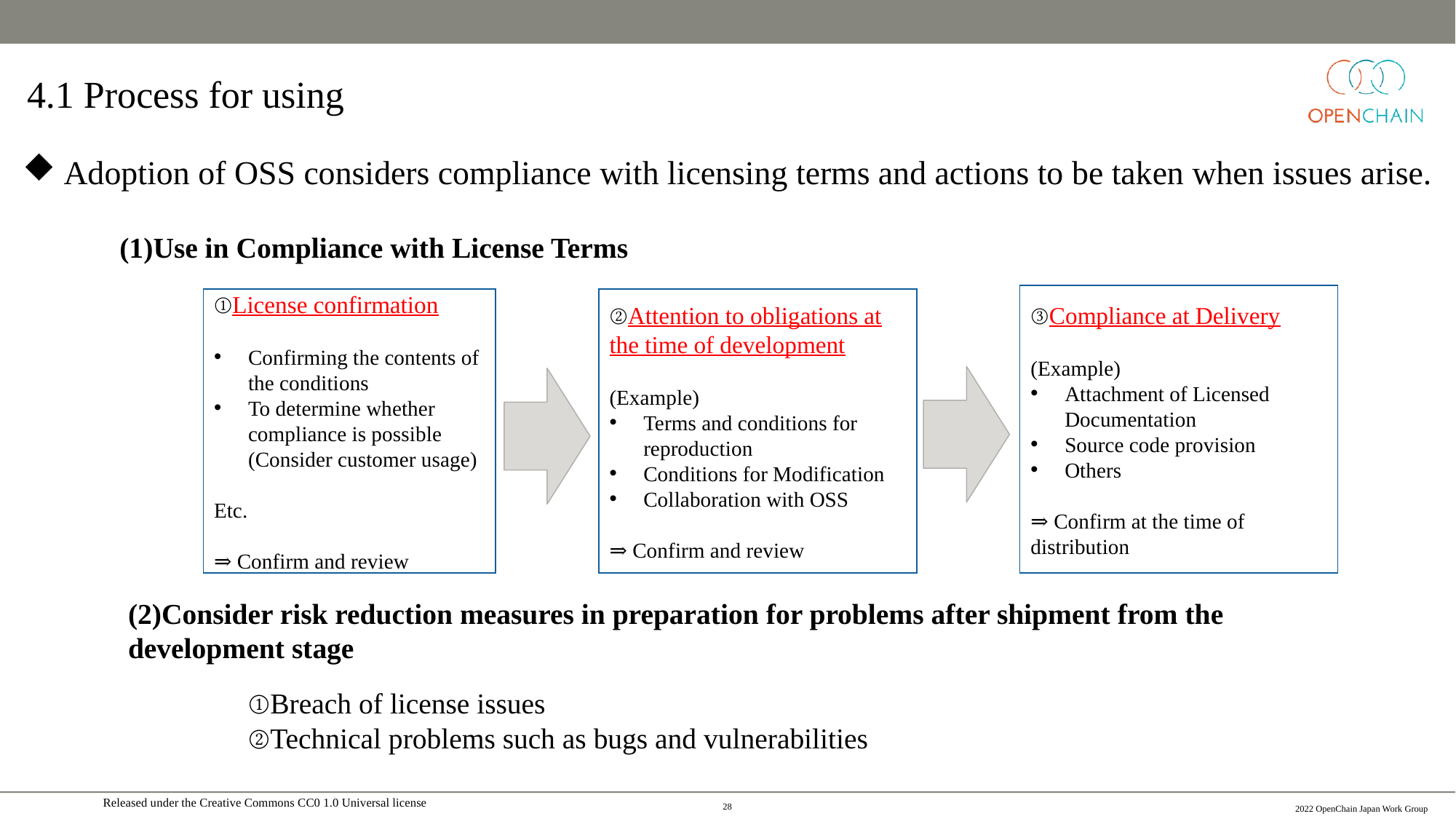

# 4.1 Process for using
Adoption of OSS considers compliance with licensing terms and actions to be taken when issues arise.
(1)Use in Compliance with License Terms
③Compliance at Delivery

(Example)
Attachment of Licensed Documentation
Source code provision
Others

⇒ Confirm at the time of distribution
①License confirmation

Confirming the contents of the conditions
To determine whether compliance is possible (Consider customer usage)
　　　　　　　　　　　Etc.

⇒ Confirm and review
②Attention to obligations at the time of development

(Example)
Terms and conditions for reproduction
Conditions for Modification
Collaboration with OSS

⇒ Confirm and review

(2)Consider risk reduction measures in preparation for problems after shipment from the development stage
①Breach of license issues
②Technical problems such as bugs and vulnerabilities
28